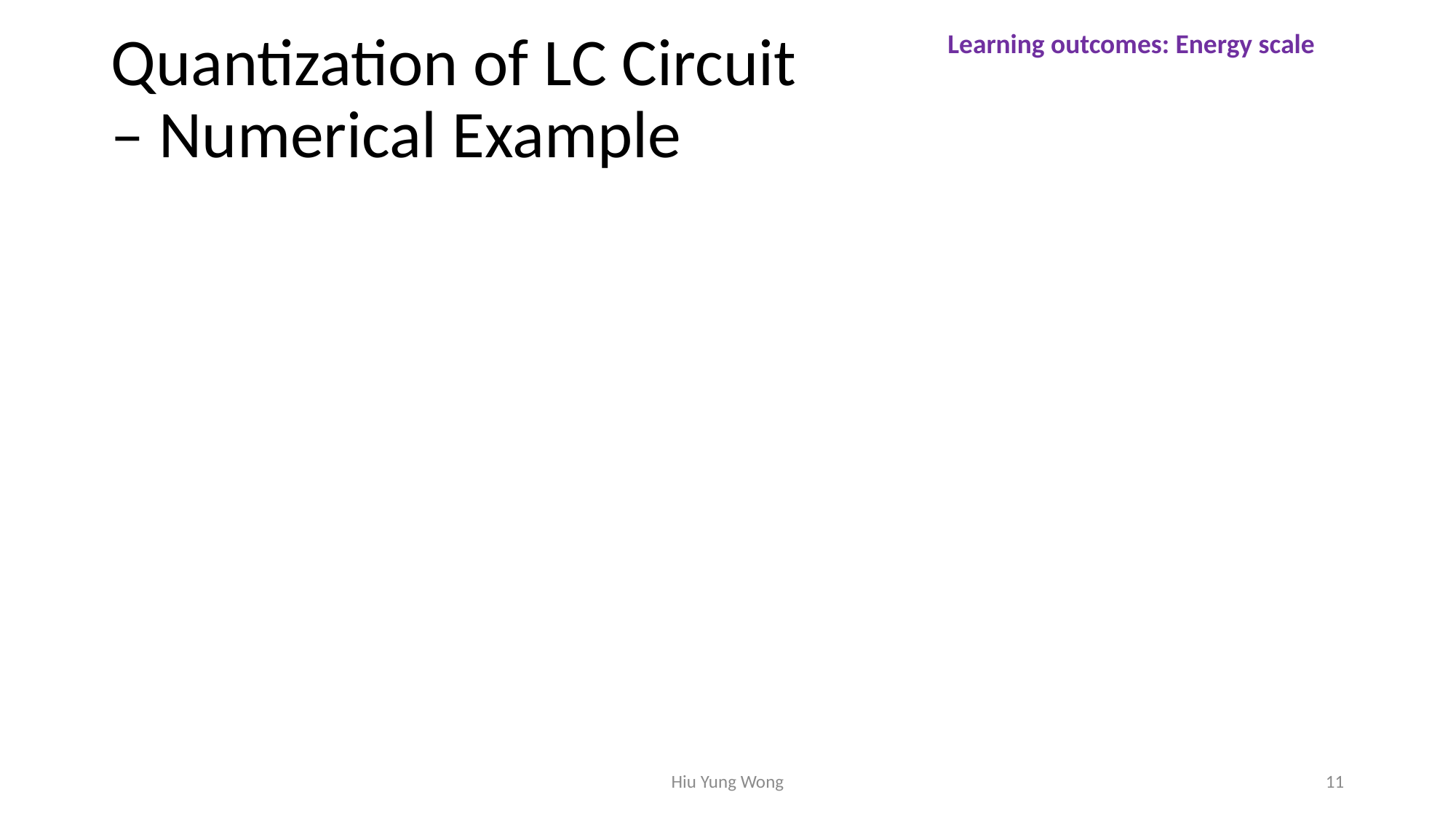

# Quantization of LC Circuit – Numerical Example
Learning outcomes: Energy scale
Hiu Yung Wong
11